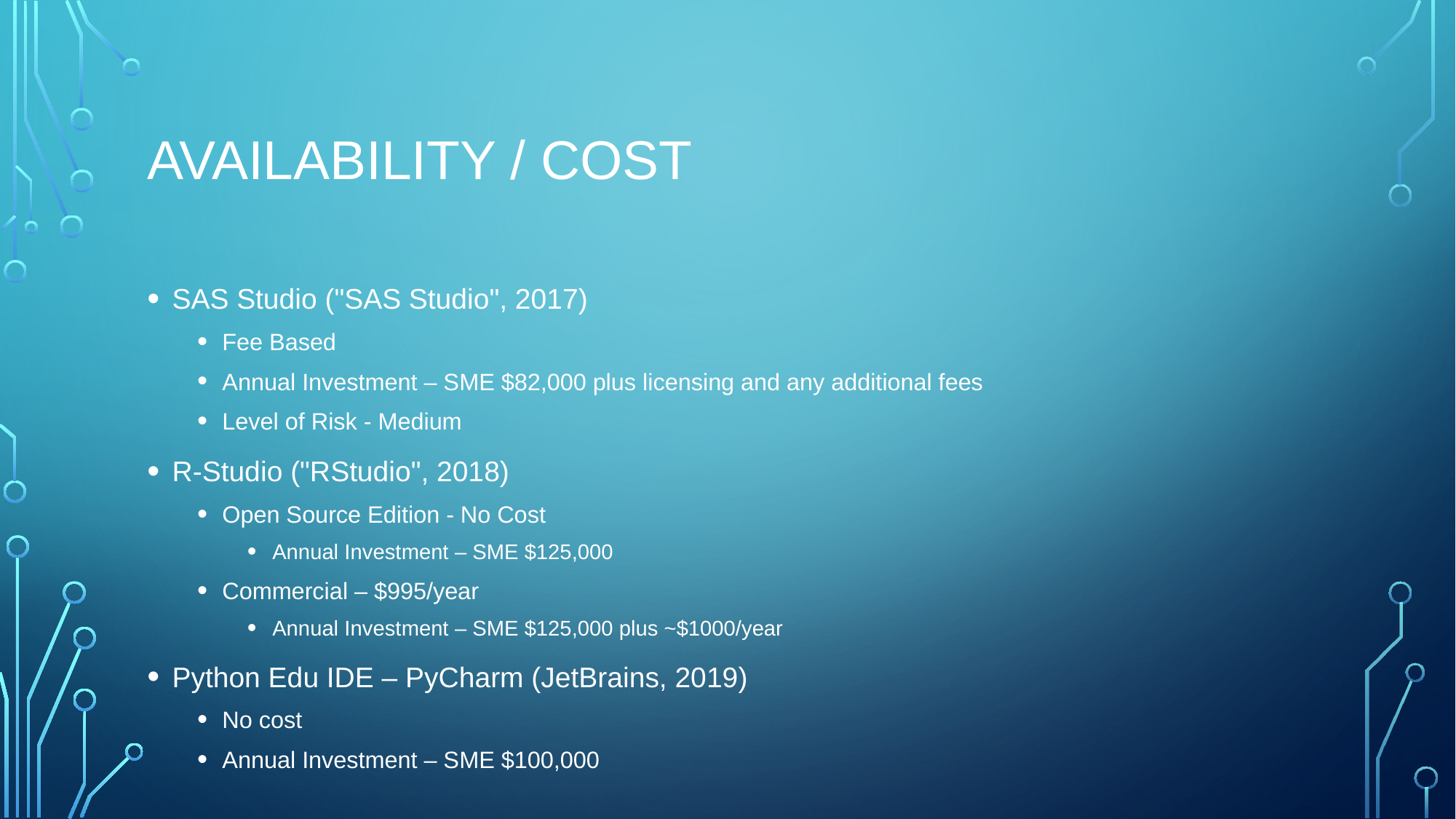

# availability / cost
SAS Studio ("SAS Studio", 2017)
Fee Based
Annual Investment – SME $82,000 plus licensing and any additional fees
Level of Risk - Medium
R-Studio ("RStudio", 2018)
Open Source Edition - No Cost
Annual Investment – SME $125,000
Commercial – $995/year
Annual Investment – SME $125,000 plus ~$1000/year
Python Edu IDE – PyCharm (JetBrains, 2019)
No cost
Annual Investment – SME $100,000